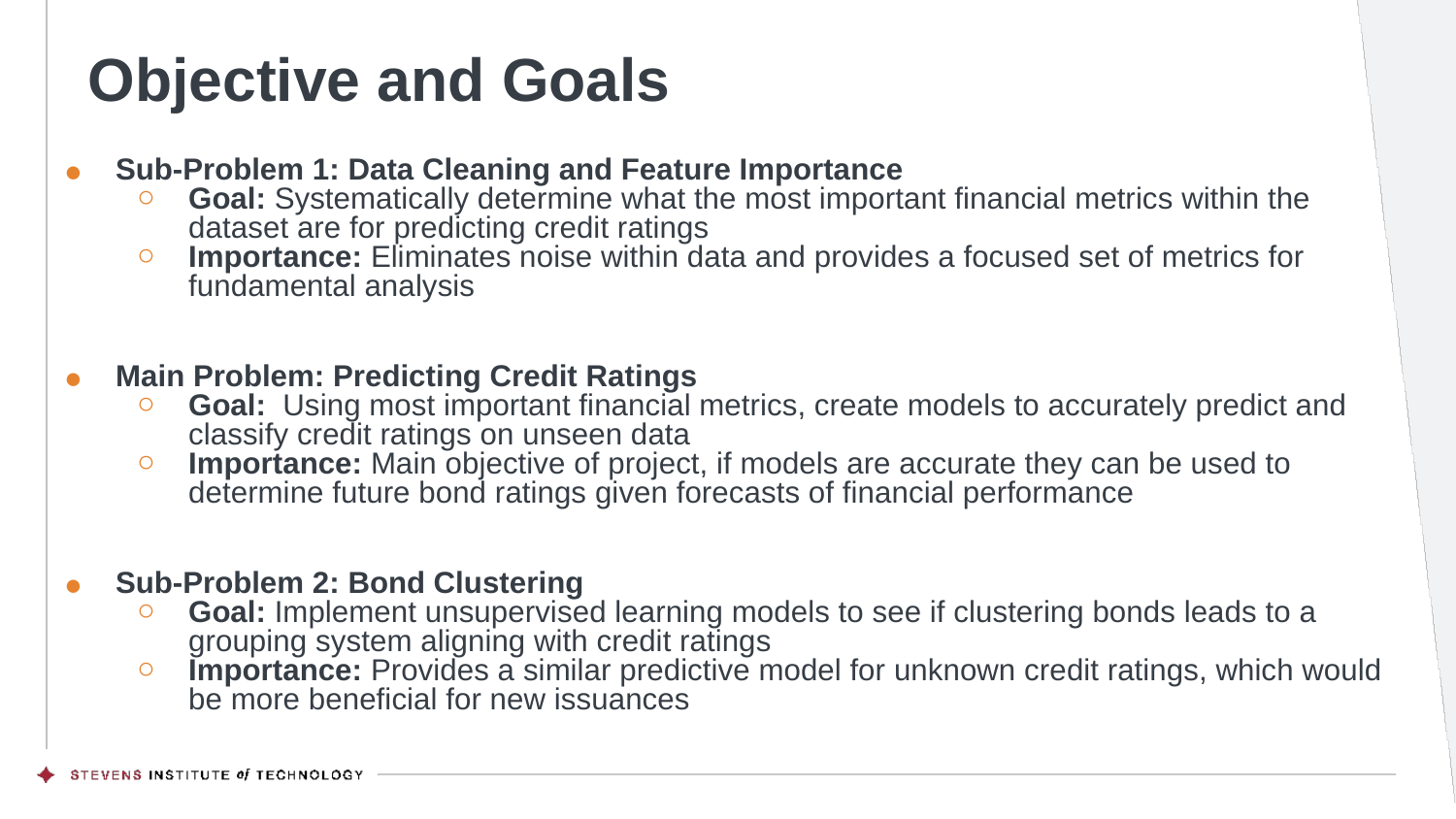

# Objective and Goals
Sub-Problem 1: Data Cleaning and Feature Importance
Goal: Systematically determine what the most important financial metrics within the dataset are for predicting credit ratings
Importance: Eliminates noise within data and provides a focused set of metrics for fundamental analysis

Main Problem: Predicting Credit Ratings
Goal:  Using most important financial metrics, create models to accurately predict and classify credit ratings on unseen data
Importance: Main objective of project, if models are accurate they can be used to determine future bond ratings given forecasts of financial performance

Sub-Problem 2: Bond Clustering
Goal: Implement unsupervised learning models to see if clustering bonds leads to a grouping system aligning with credit ratings
Importance: Provides a similar predictive model for unknown credit ratings, which would be more beneficial for new issuances